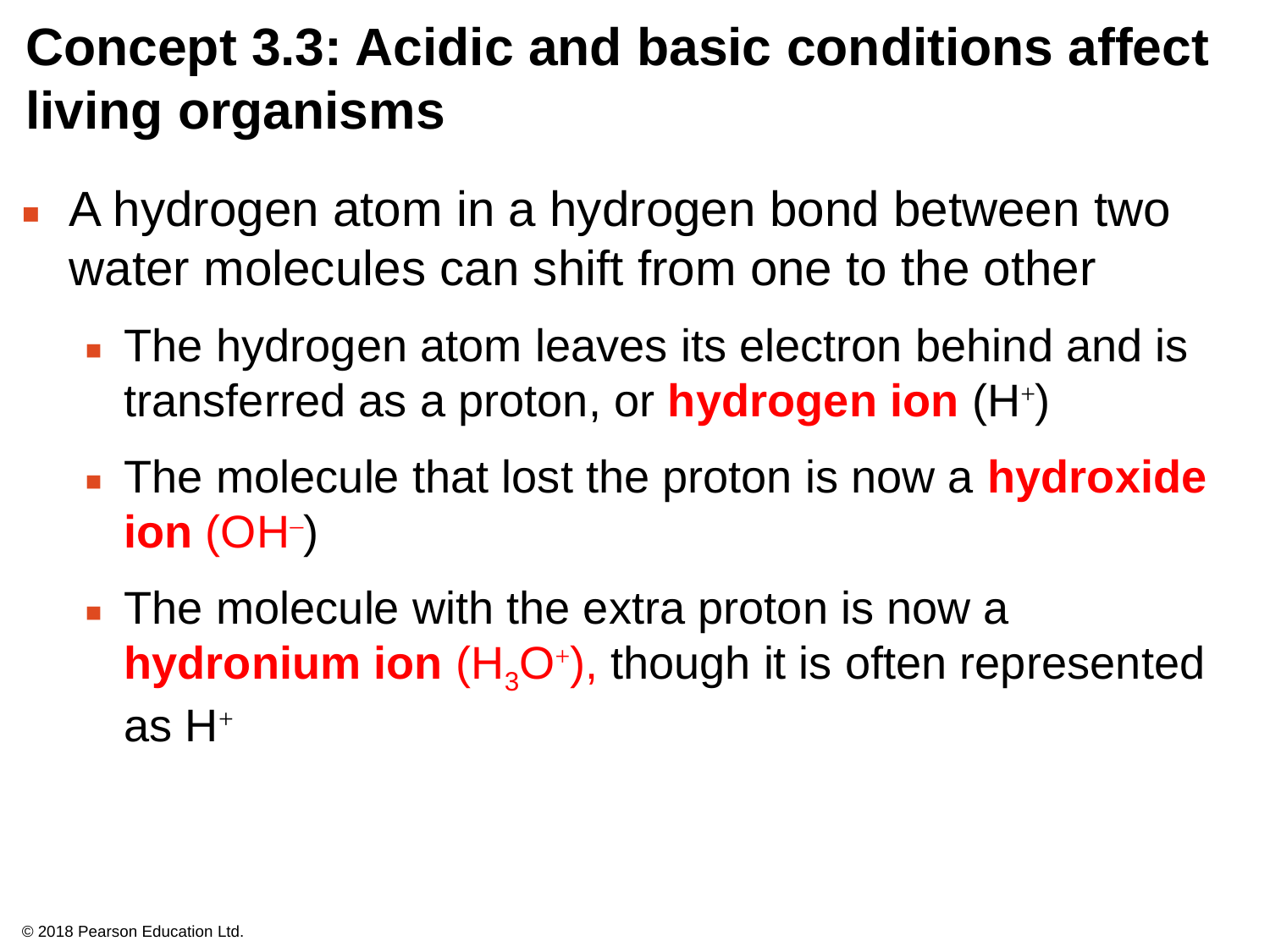

# Concept 3.3: Acidic and basic conditions affect living organisms
A hydrogen atom in a hydrogen bond between two water molecules can shift from one to the other
The hydrogen atom leaves its electron behind and is transferred as a proton, or hydrogen ion (H+)
The molecule that lost the proton is now a hydroxide ion (OH–)
The molecule with the extra proton is now a hydronium ion (H3O+), though it is often represented as H+
© 2018 Pearson Education Ltd.